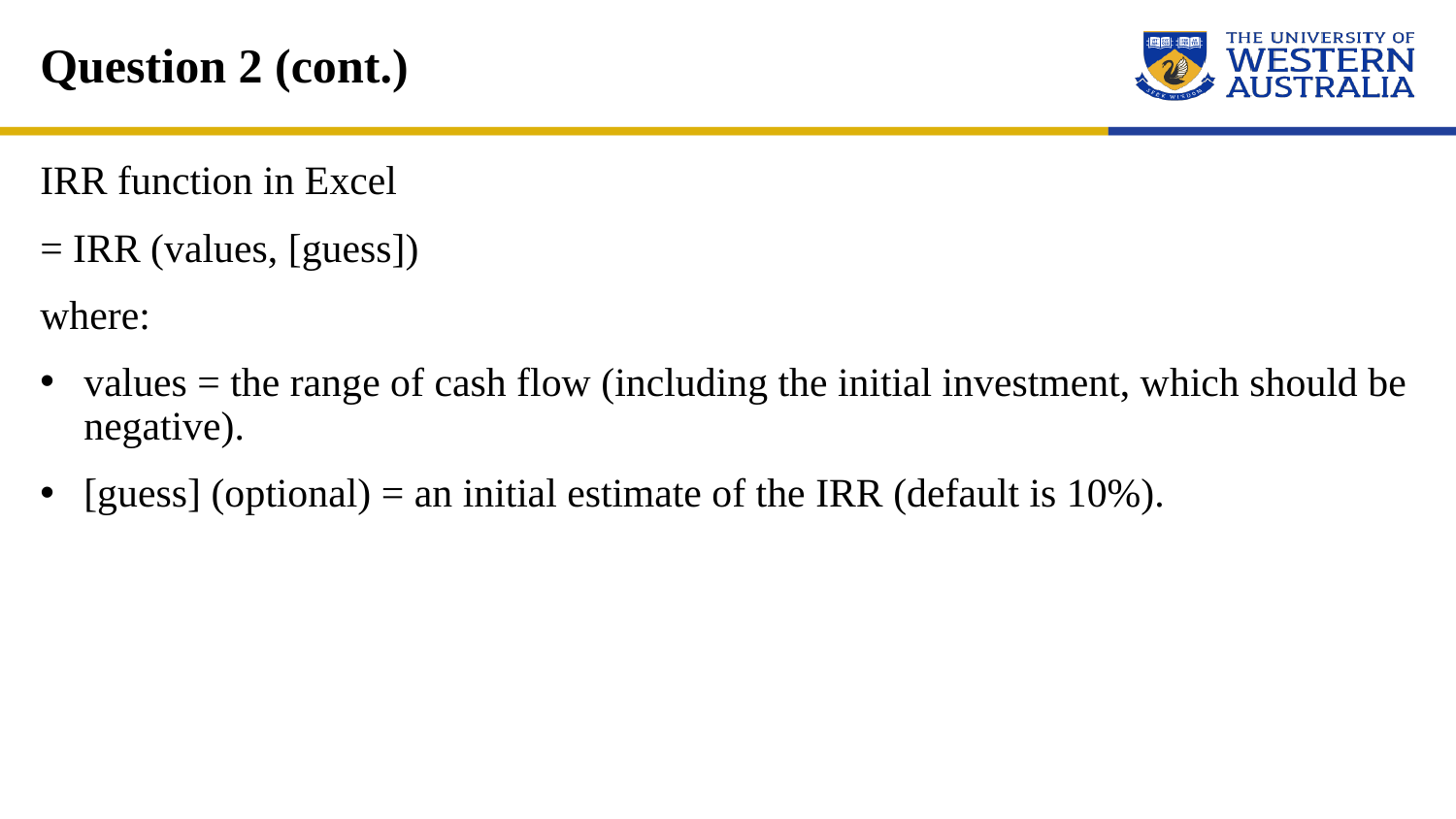

# Question 2 (cont.)
IRR function in Excel
= IRR (values, [guess])
where:
values = the range of cash flow (including the initial investment, which should be negative).
[guess] (optional) = an initial estimate of the IRR (default is 10%).